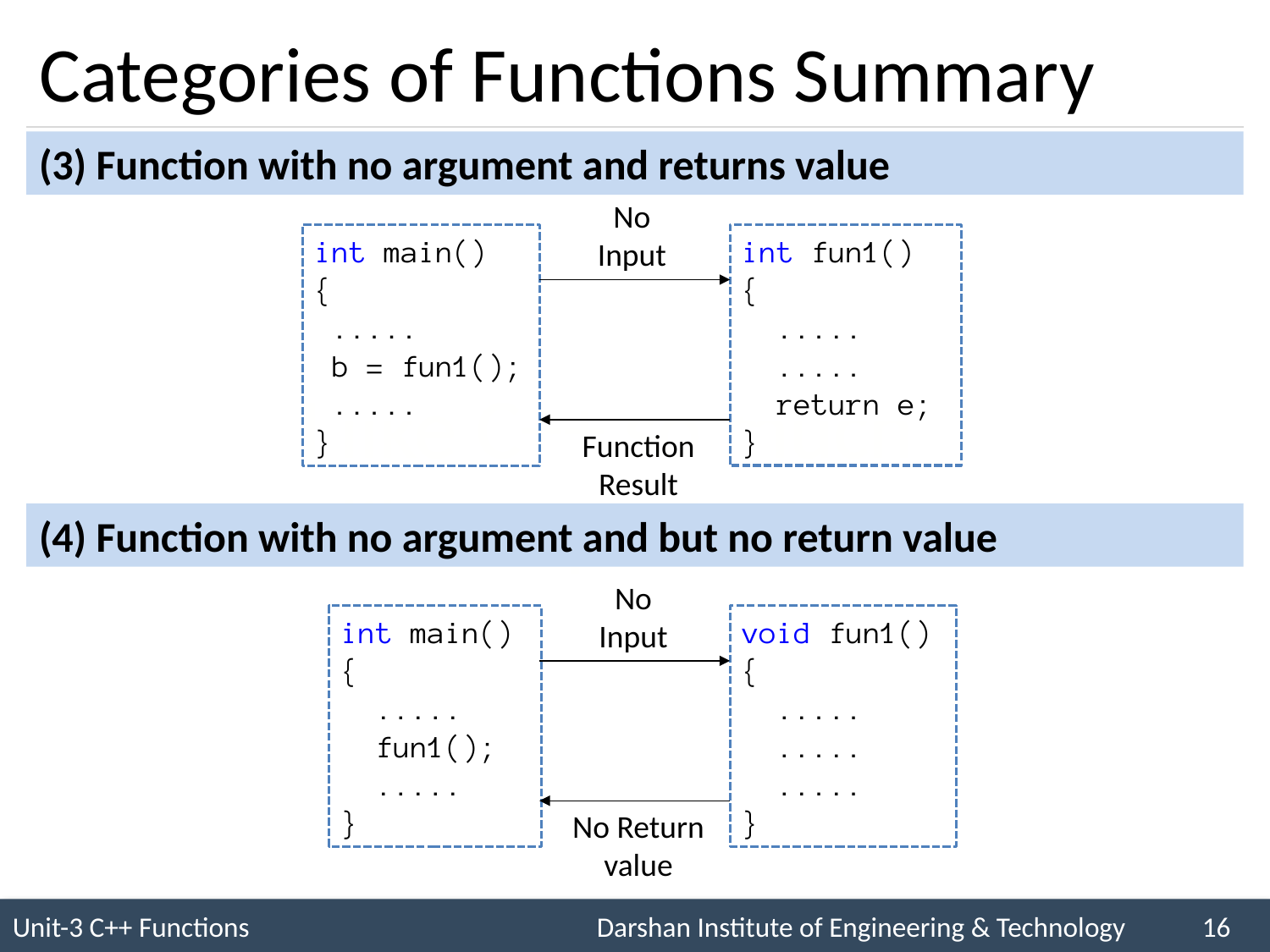

# Categories of Functions Summary
(3) Function with no argument and returns value
No
Input
int fun1()
{
  .....
  .....
  return e;
}
int main()
{
 .....
 b = fun1();
 .....
}
Function
Result
(4) Function with no argument and but no return value
No
Input
void fun1()
{
  .....
  .....
  .....
}
int main()
{
  .....
  fun1();
  .....
}
No Return value